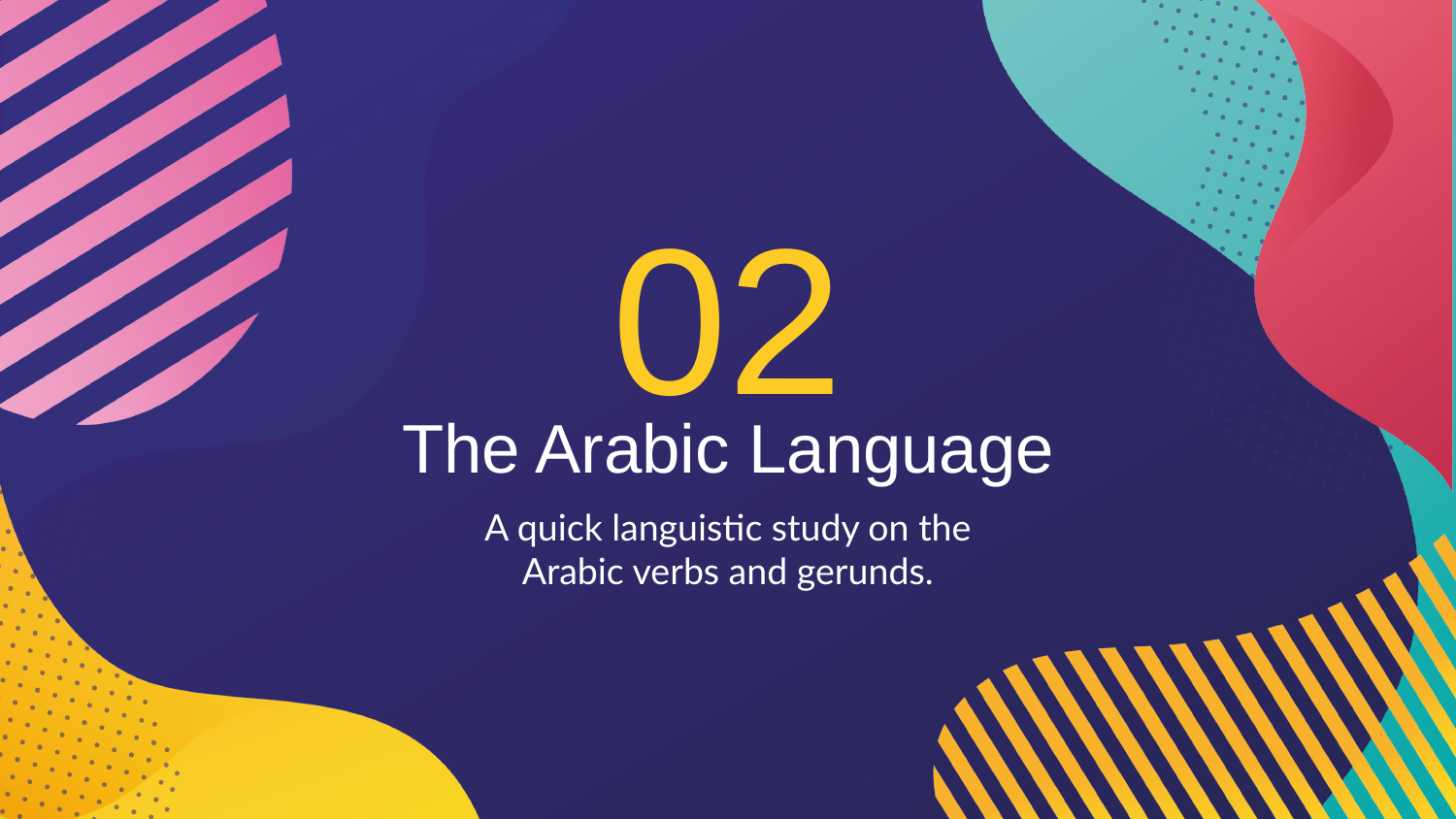

02
# The Arabic Language
A quick languistic study on the Arabic verbs and gerunds.